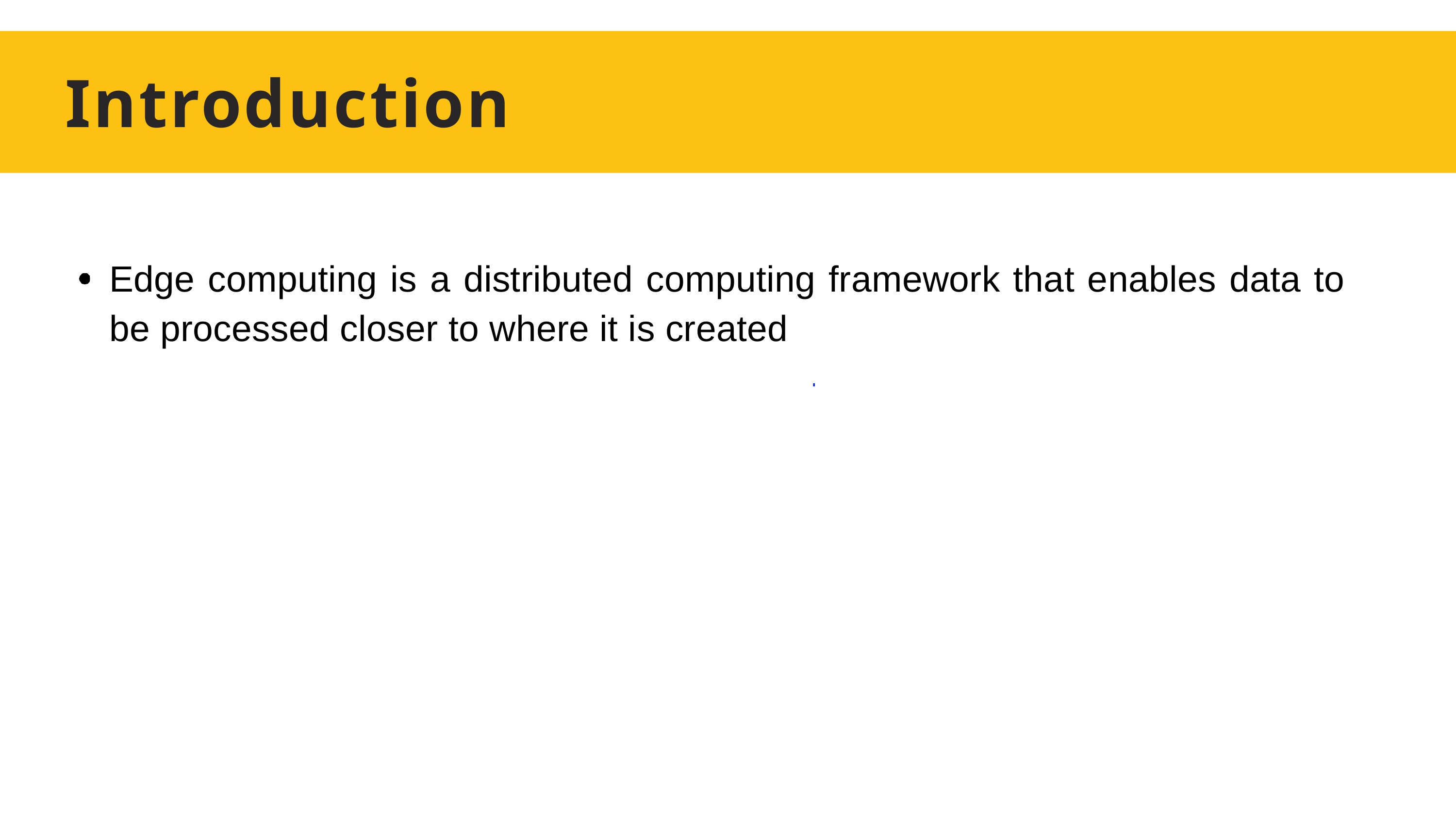

# Introduction
Edge computing is a distributed computing framework that enables data to be processed closer to where it is created